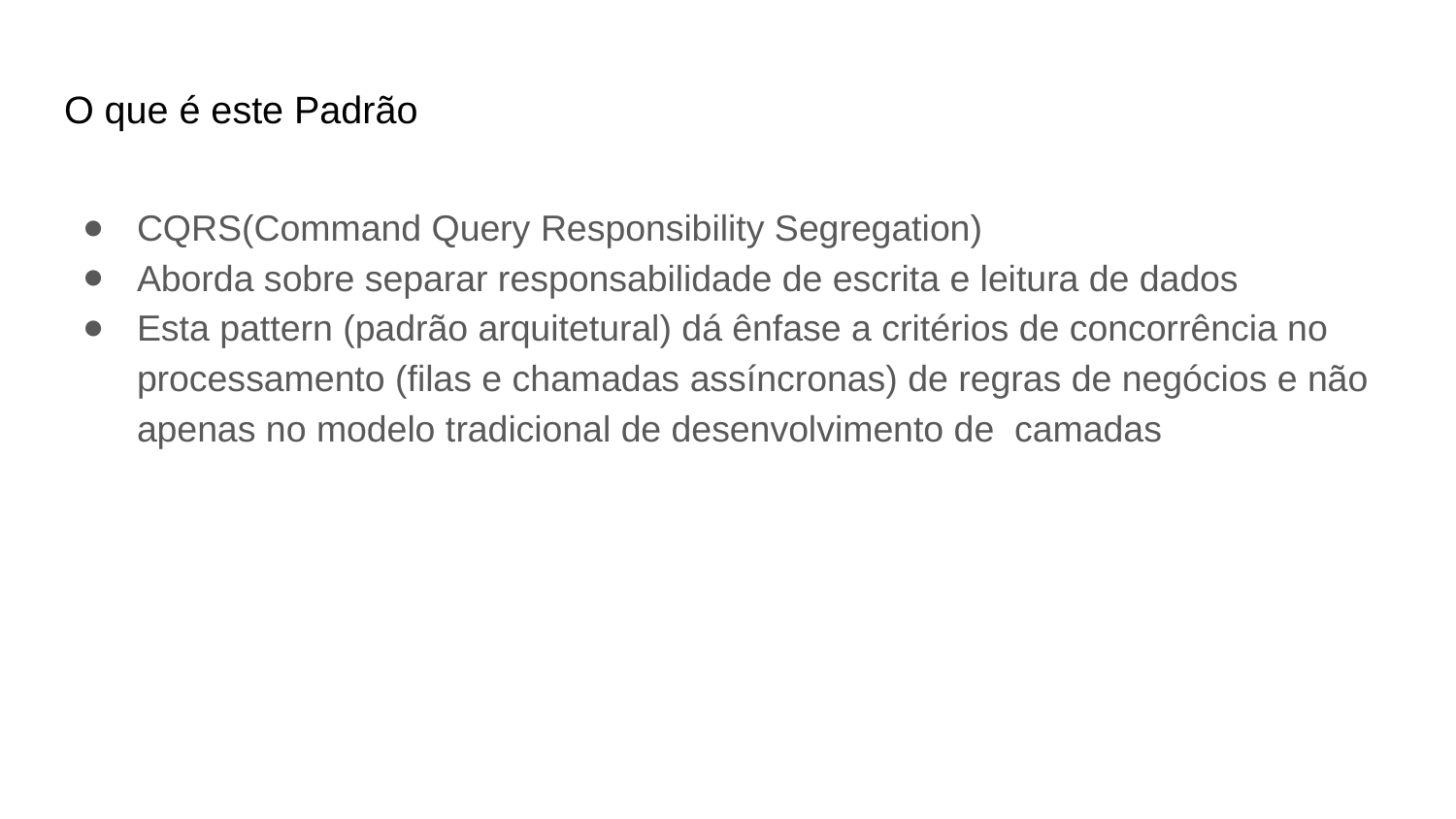

# O que é este Padrão
CQRS(Command Query Responsibility Segregation)
Aborda sobre separar responsabilidade de escrita e leitura de dados
Esta pattern (padrão arquitetural) dá ênfase a critérios de concorrência no processamento (filas e chamadas assíncronas) de regras de negócios e não apenas no modelo tradicional de desenvolvimento de  camadas